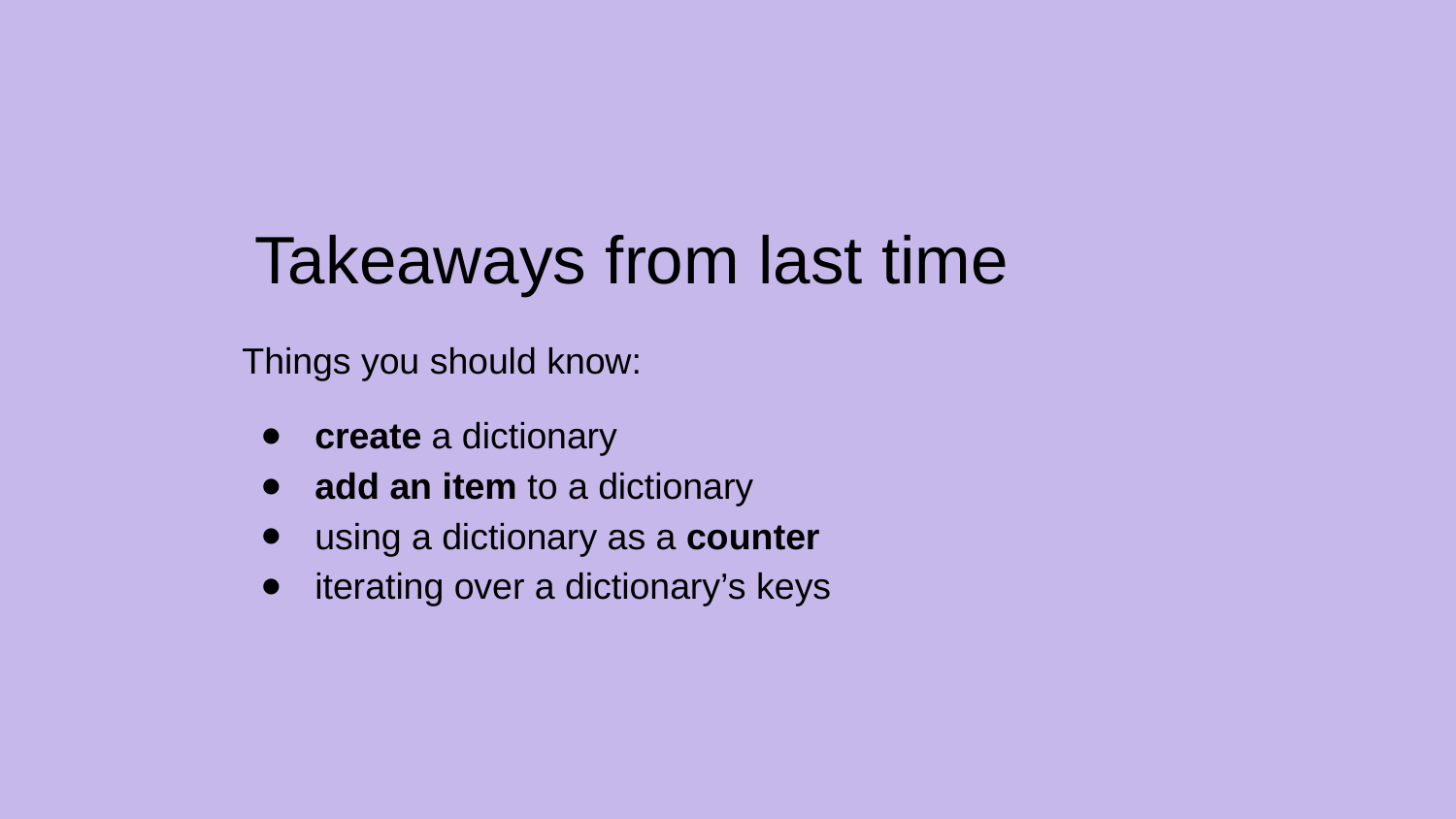

# Takeaways from last time
Things you should know:
create a dictionary
add an item to a dictionary
using a dictionary as a counter
iterating over a dictionary’s keys